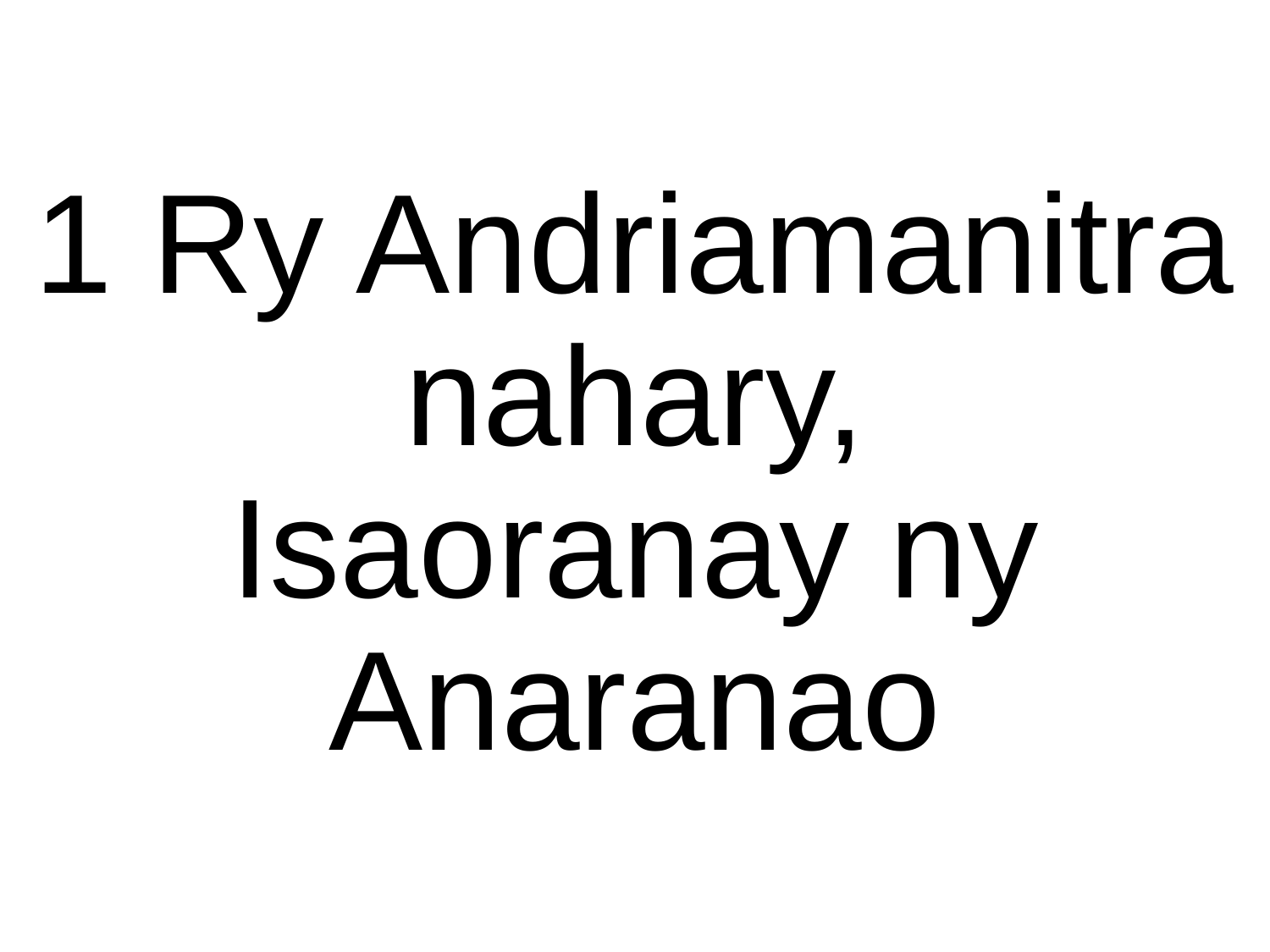

1 Ry Andriamanitra nahary,
Isaoranay ny Anaranao